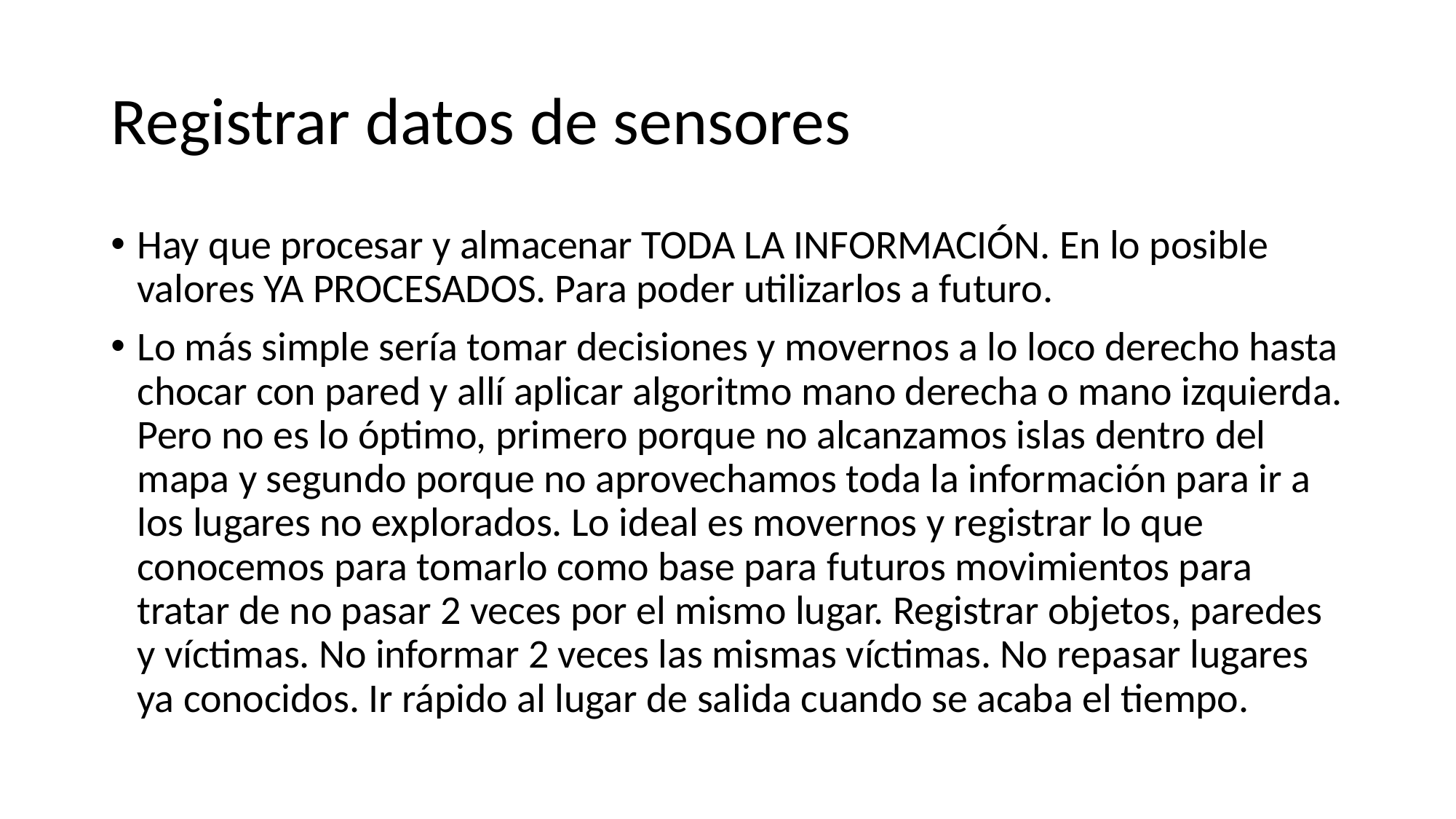

# Registrar datos de sensores
Hay que procesar y almacenar TODA LA INFORMACIÓN. En lo posible valores YA PROCESADOS. Para poder utilizarlos a futuro.
Lo más simple sería tomar decisiones y movernos a lo loco derecho hasta chocar con pared y allí aplicar algoritmo mano derecha o mano izquierda. Pero no es lo óptimo, primero porque no alcanzamos islas dentro del mapa y segundo porque no aprovechamos toda la información para ir a los lugares no explorados. Lo ideal es movernos y registrar lo que conocemos para tomarlo como base para futuros movimientos para tratar de no pasar 2 veces por el mismo lugar. Registrar objetos, paredes y víctimas. No informar 2 veces las mismas víctimas. No repasar lugares ya conocidos. Ir rápido al lugar de salida cuando se acaba el tiempo.